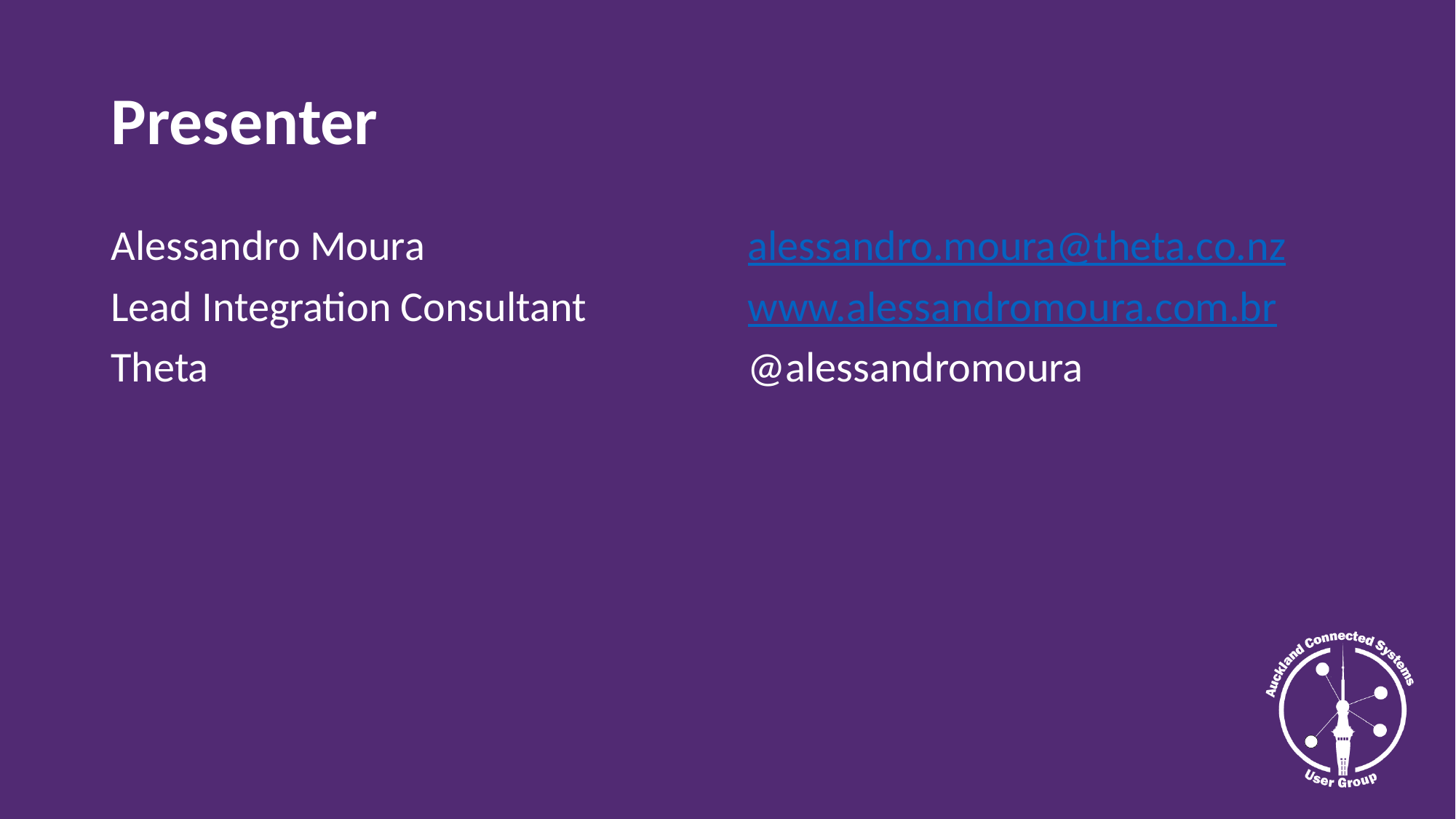

# Presenter
Alessandro Moura
Lead Integration Consultant
Theta
alessandro.moura@theta.co.nz
www.alessandromoura.com.br
@alessandromoura